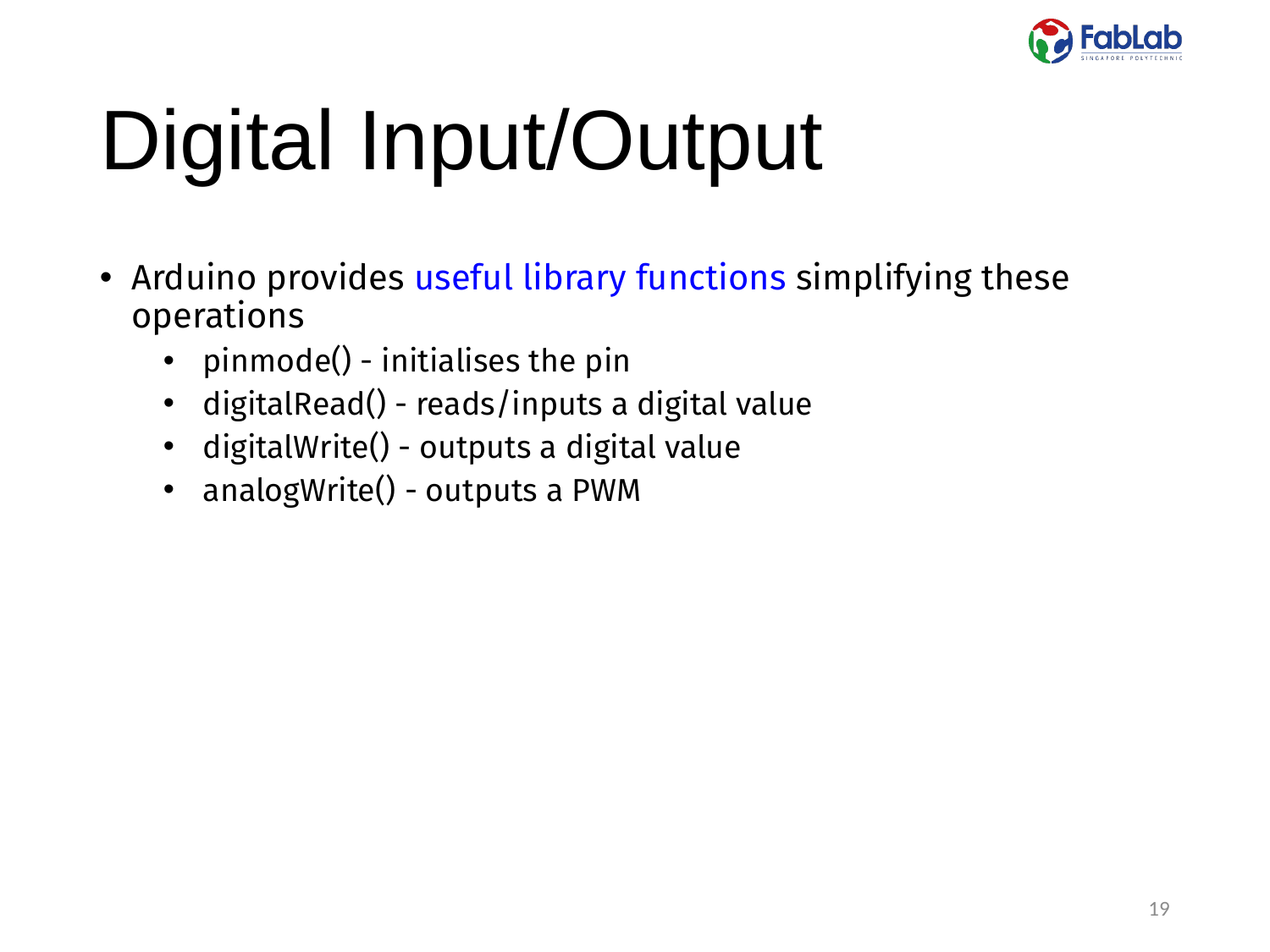

# Digital Input/Output
Arduino provides useful library functions simplifying these operations
pinmode() - initialises the pin
digitalRead() - reads/inputs a digital value
digitalWrite() - outputs a digital value
analogWrite() - outputs a PWM

19